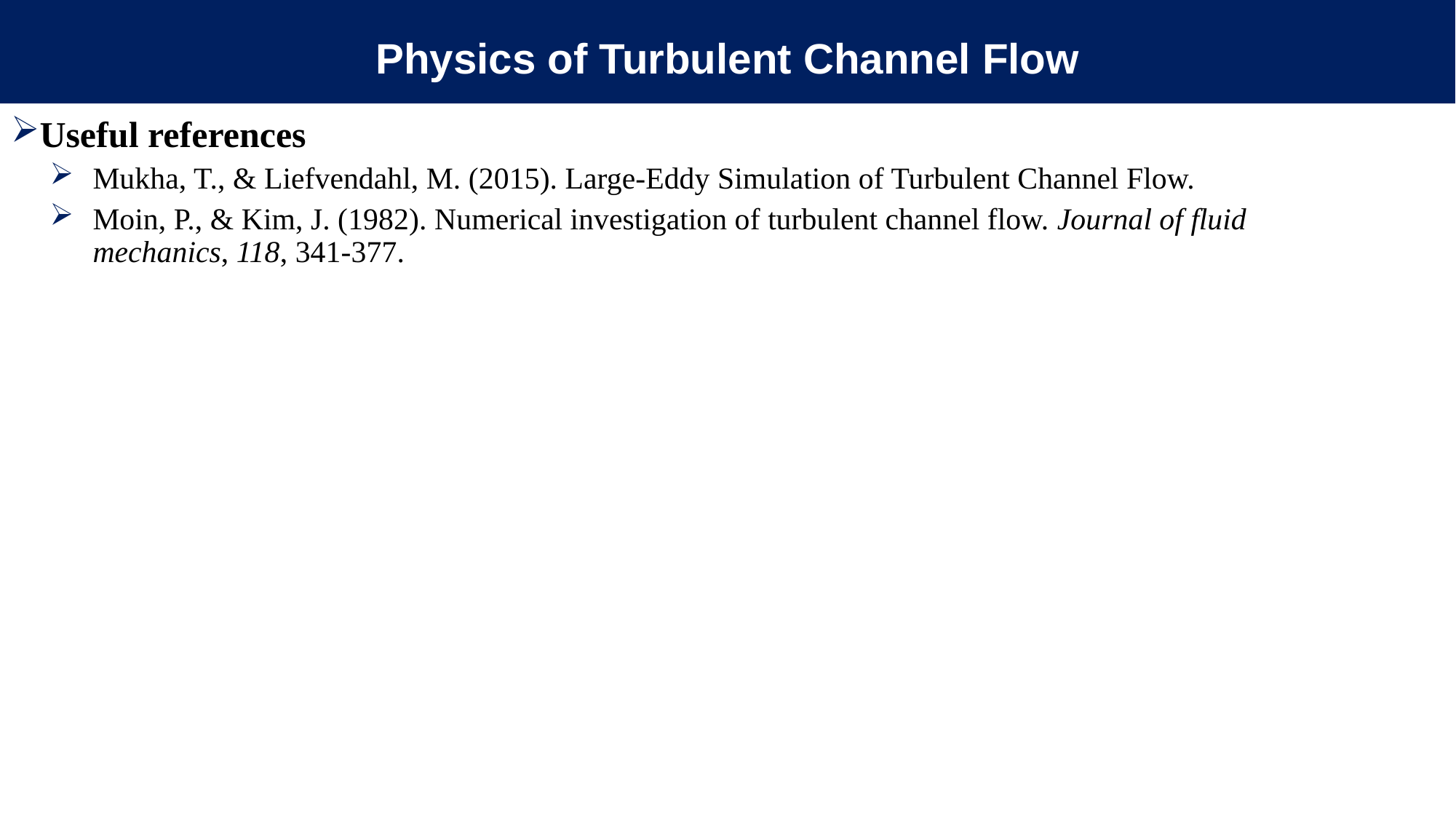

# Physics of Turbulent Channel Flow
Useful references
Mukha, T., & Liefvendahl, M. (2015). Large-Eddy Simulation of Turbulent Channel Flow.
Moin, P., & Kim, J. (1982). Numerical investigation of turbulent channel flow. Journal of fluid mechanics, 118, 341-377.